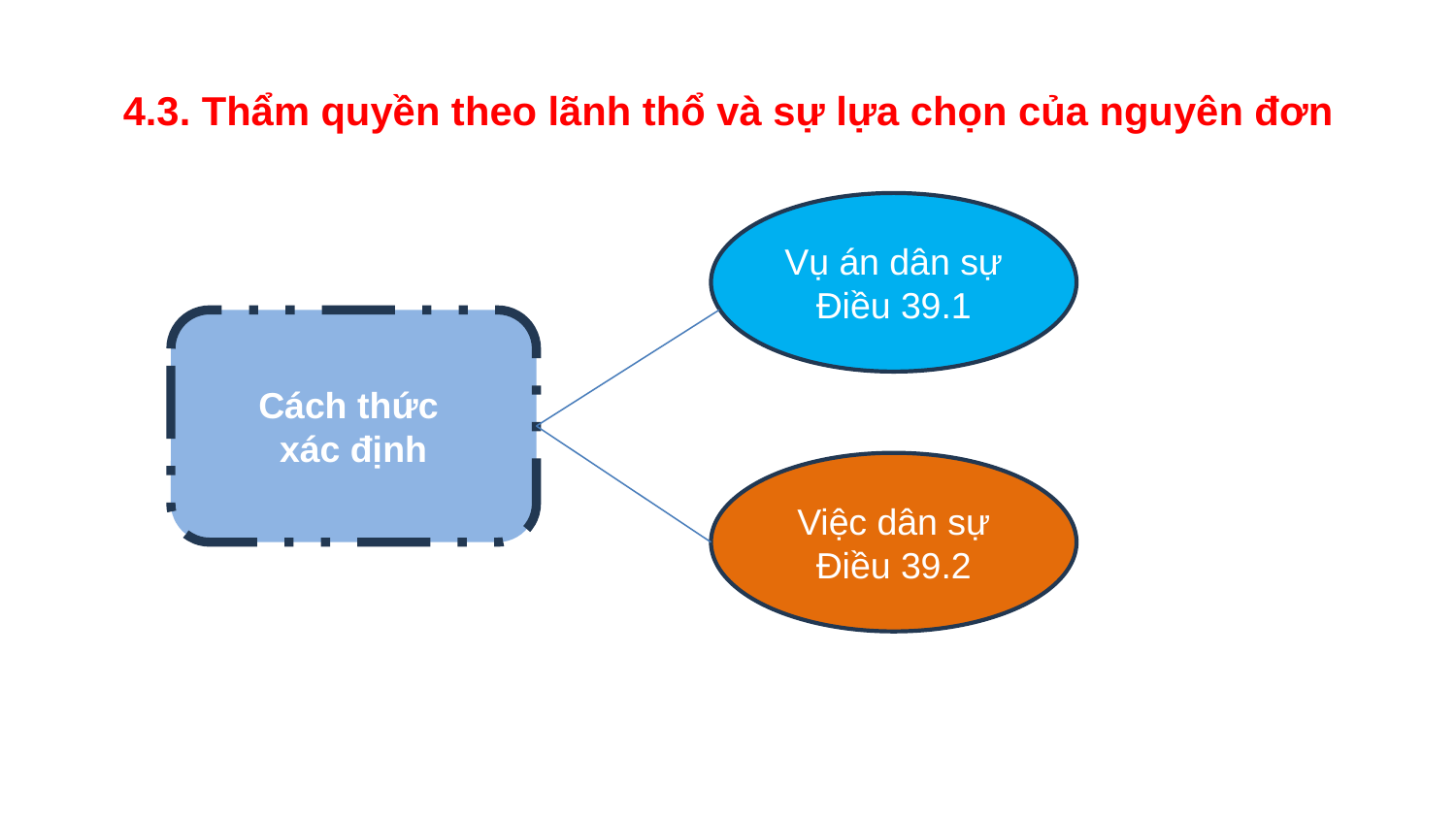

4.3. Thẩm quyền theo lãnh thổ và sự lựa chọn của nguyên đơn
Vụ án dân sự
Điều 39.1
Cách thức
xác định
Việc dân sự
Điều 39.2